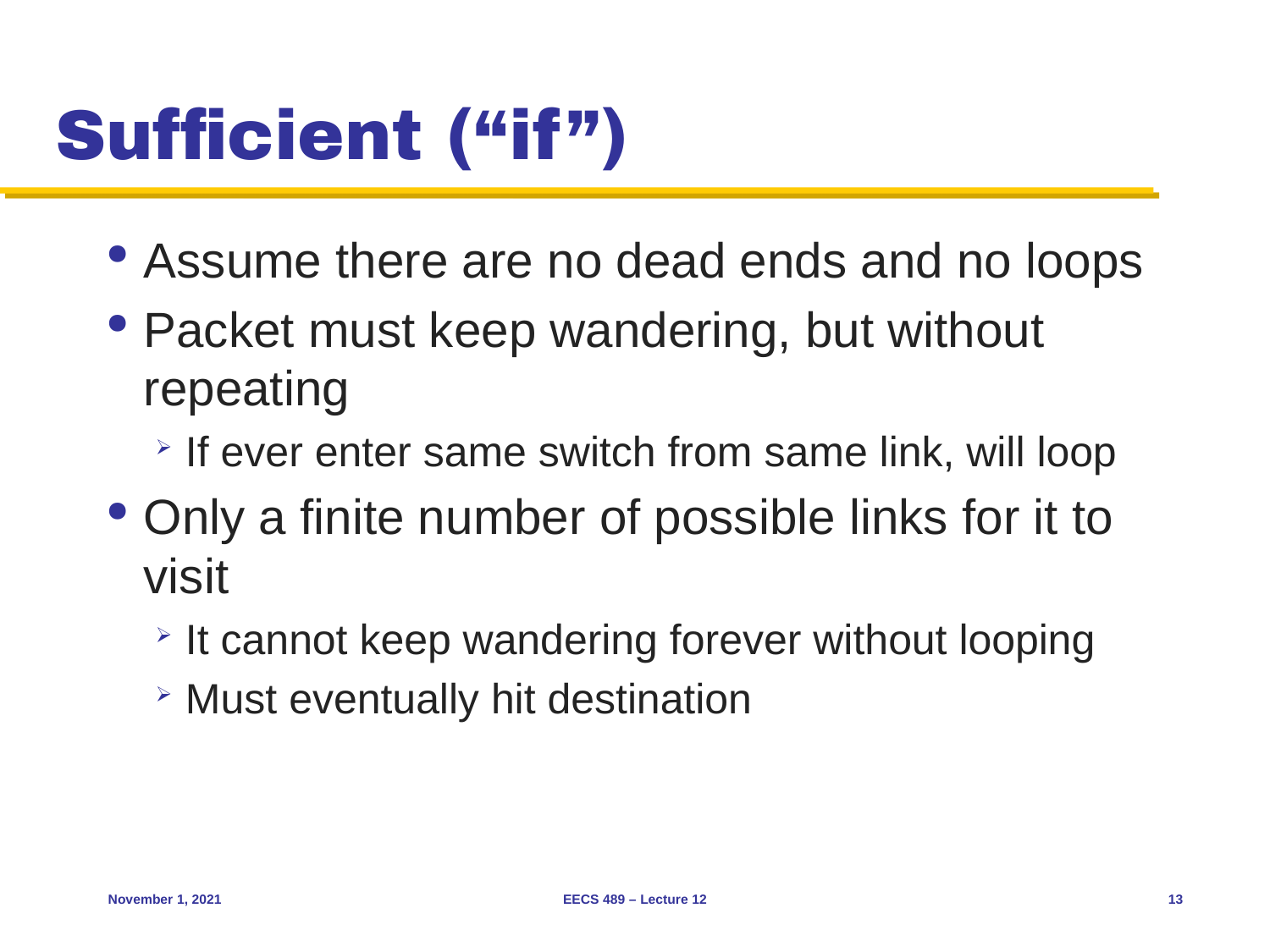

# Sufficient (“if”)
Assume there are no dead ends and no loops
Packet must keep wandering, but without repeating
If ever enter same switch from same link, will loop
Only a finite number of possible links for it to visit
It cannot keep wandering forever without looping
Must eventually hit destination
November 1, 2021
EECS 489 – Lecture 12
13